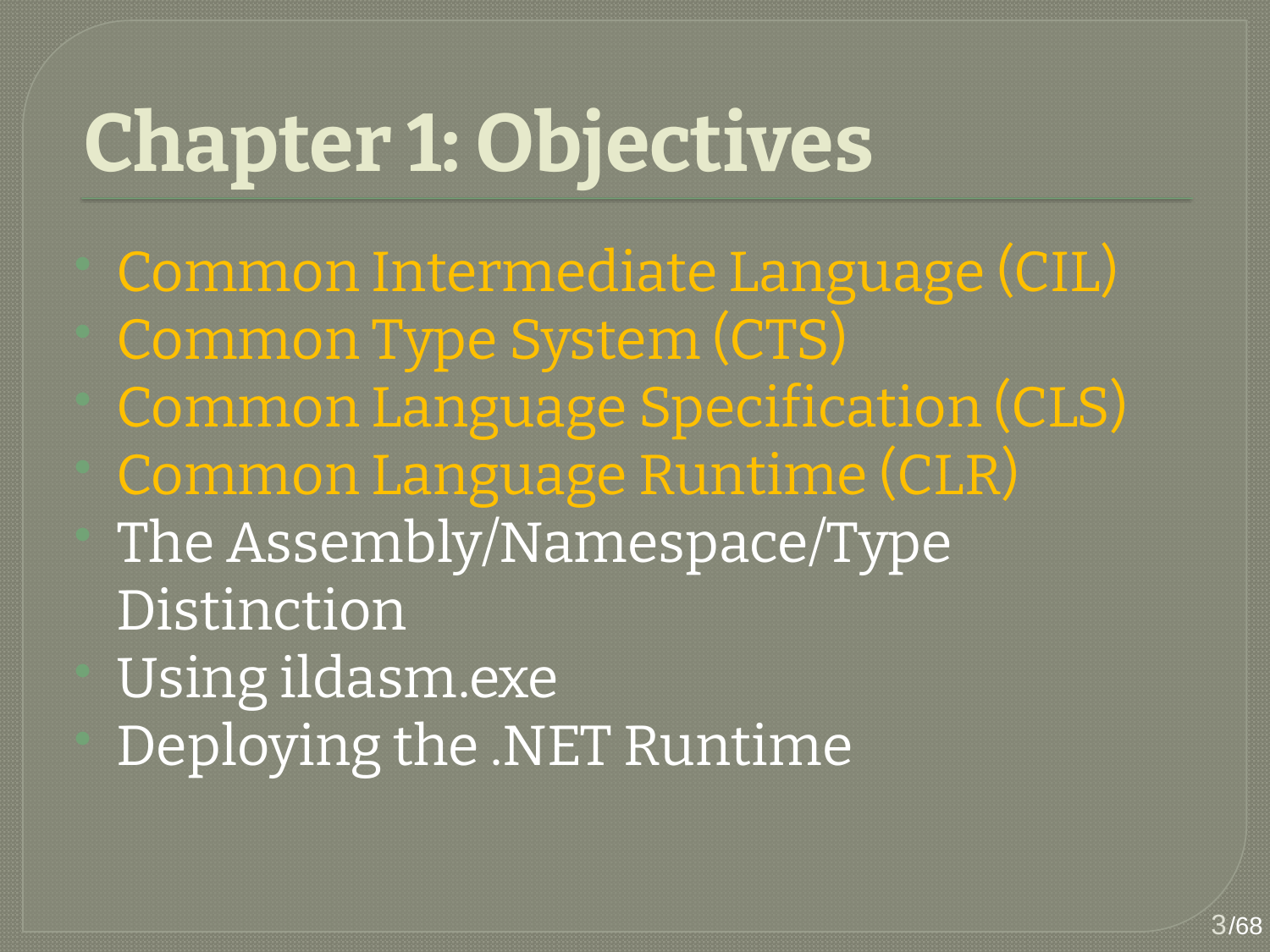

# Chapter 1: Objectives
Common Intermediate Language (CIL)
Common Type System (CTS)
Common Language Specification (CLS)
Common Language Runtime (CLR)
The Assembly/Namespace/Type Distinction
Using ildasm.exe
Deploying the .NET Runtime

3